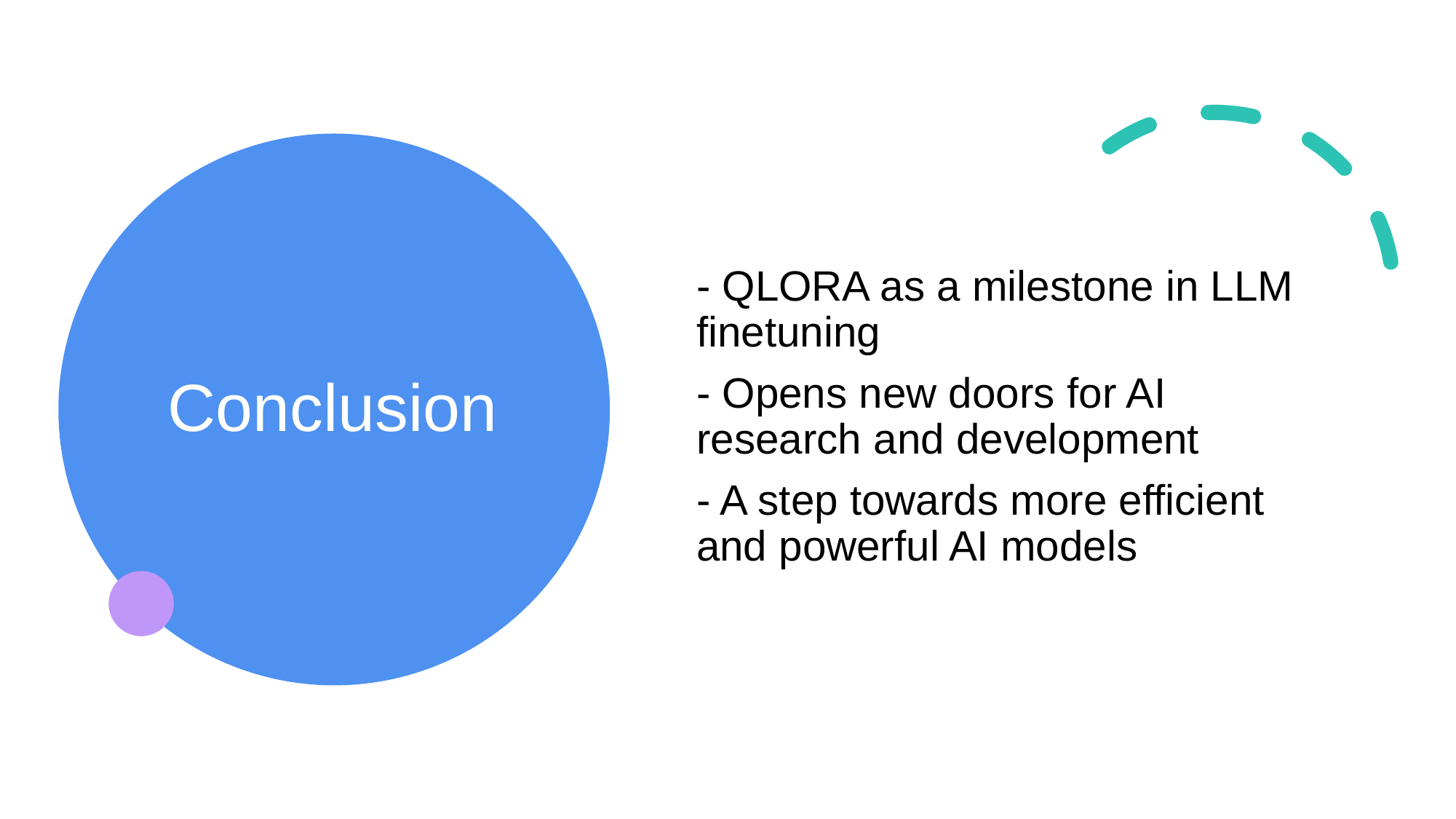

# Conclusion
- QLORA as a milestone in LLM finetuning
- Opens new doors for AI research and development
- A step towards more efficient and powerful AI models